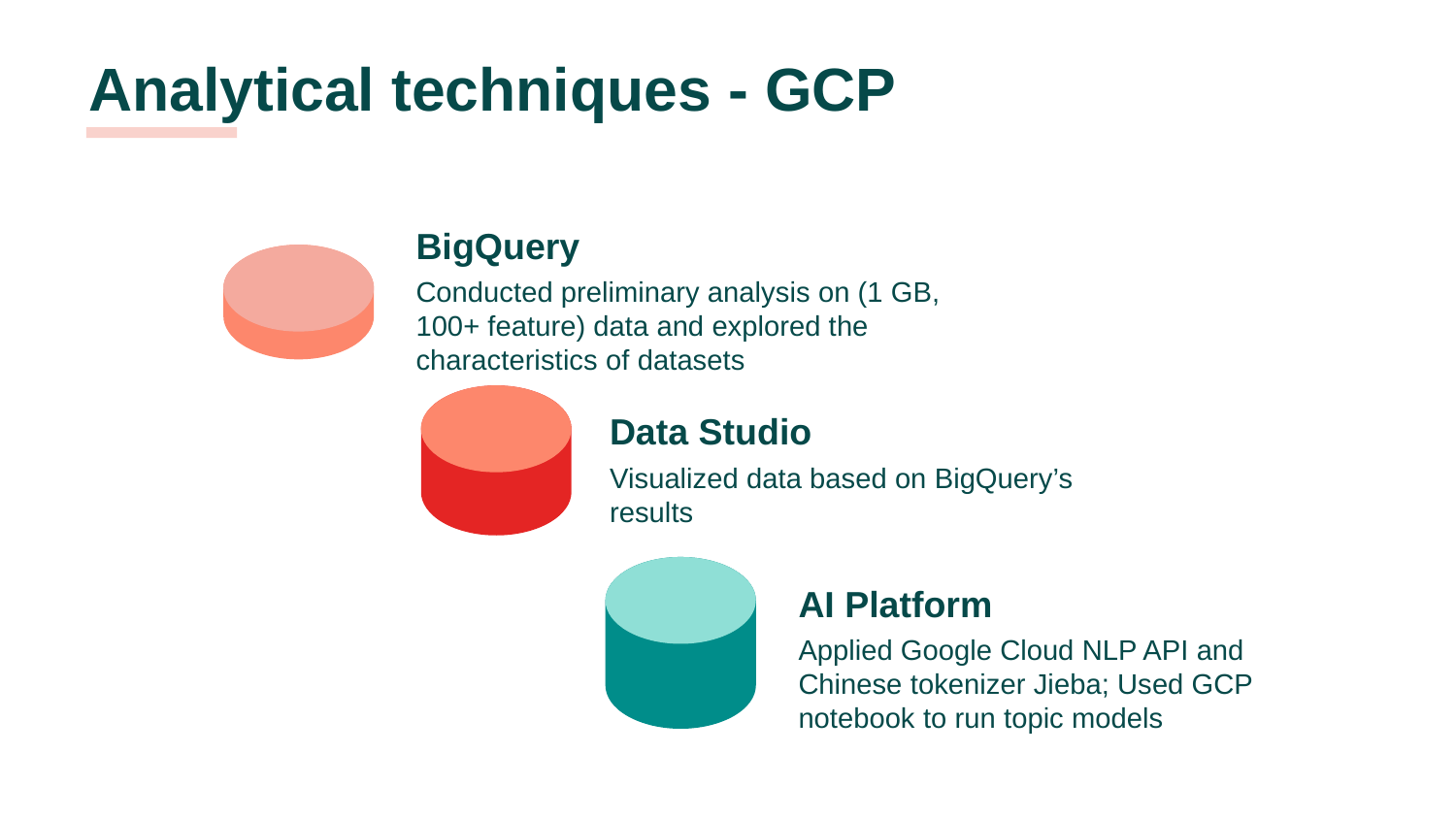

Analytical techniques - GCP

# BigQuery

Conducted preliminary analysis on (1 GB, 100+ feature) data and explored the characteristics of datasets

Data Studio
Visualized data based on BigQuery’s results

AI Platform
Applied Google Cloud NLP API and Chinese tokenizer Jieba; Used GCP notebook to run topic models